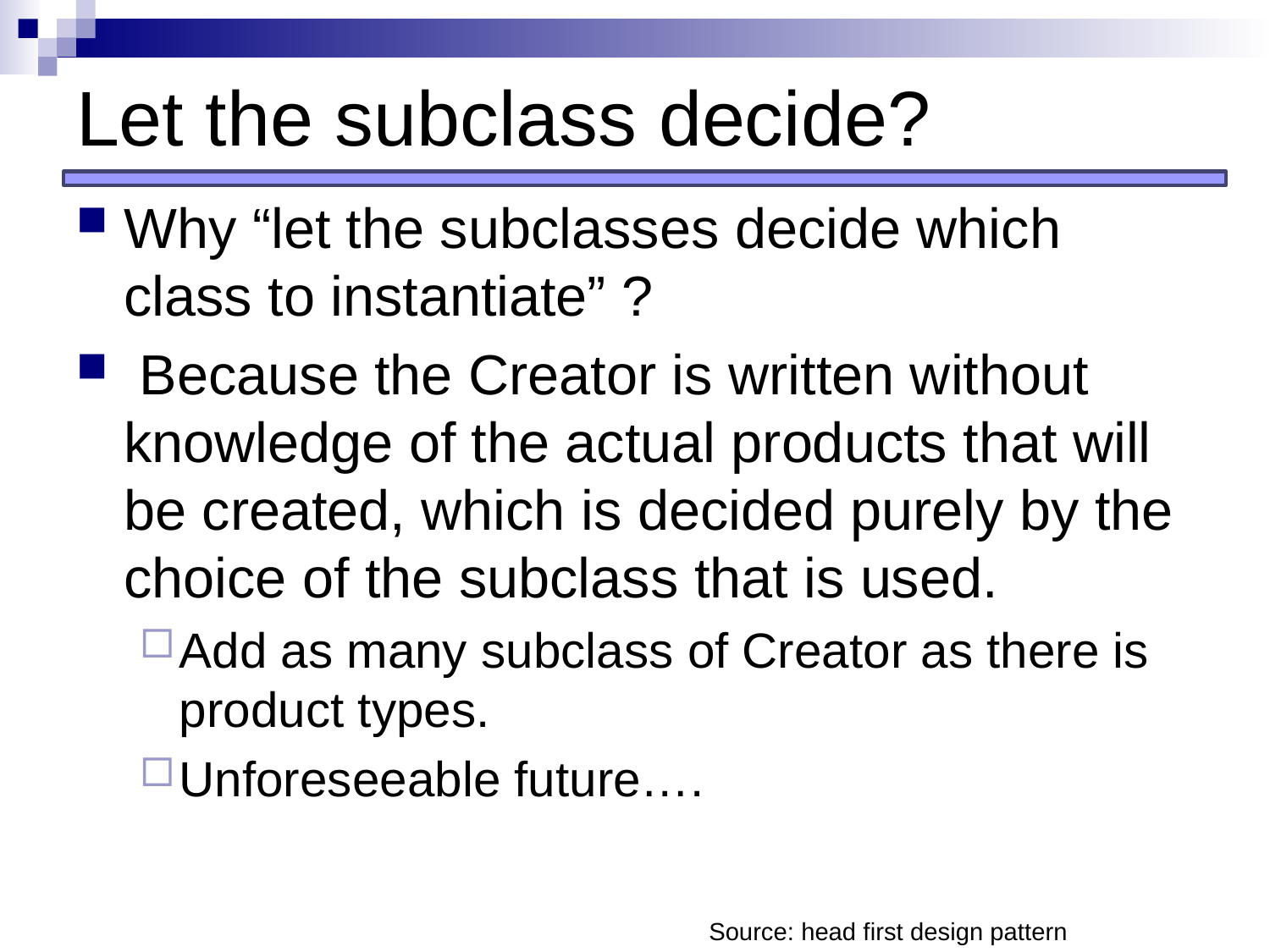

# Let the subclass decide?
Why “let the subclasses decide which class to instantiate” ?
 Because the Creator is written without knowledge of the actual products that will be created, which is decided purely by the choice of the subclass that is used.
Add as many subclass of Creator as there is  product types.
Unforeseeable future….
Source: head first design pattern